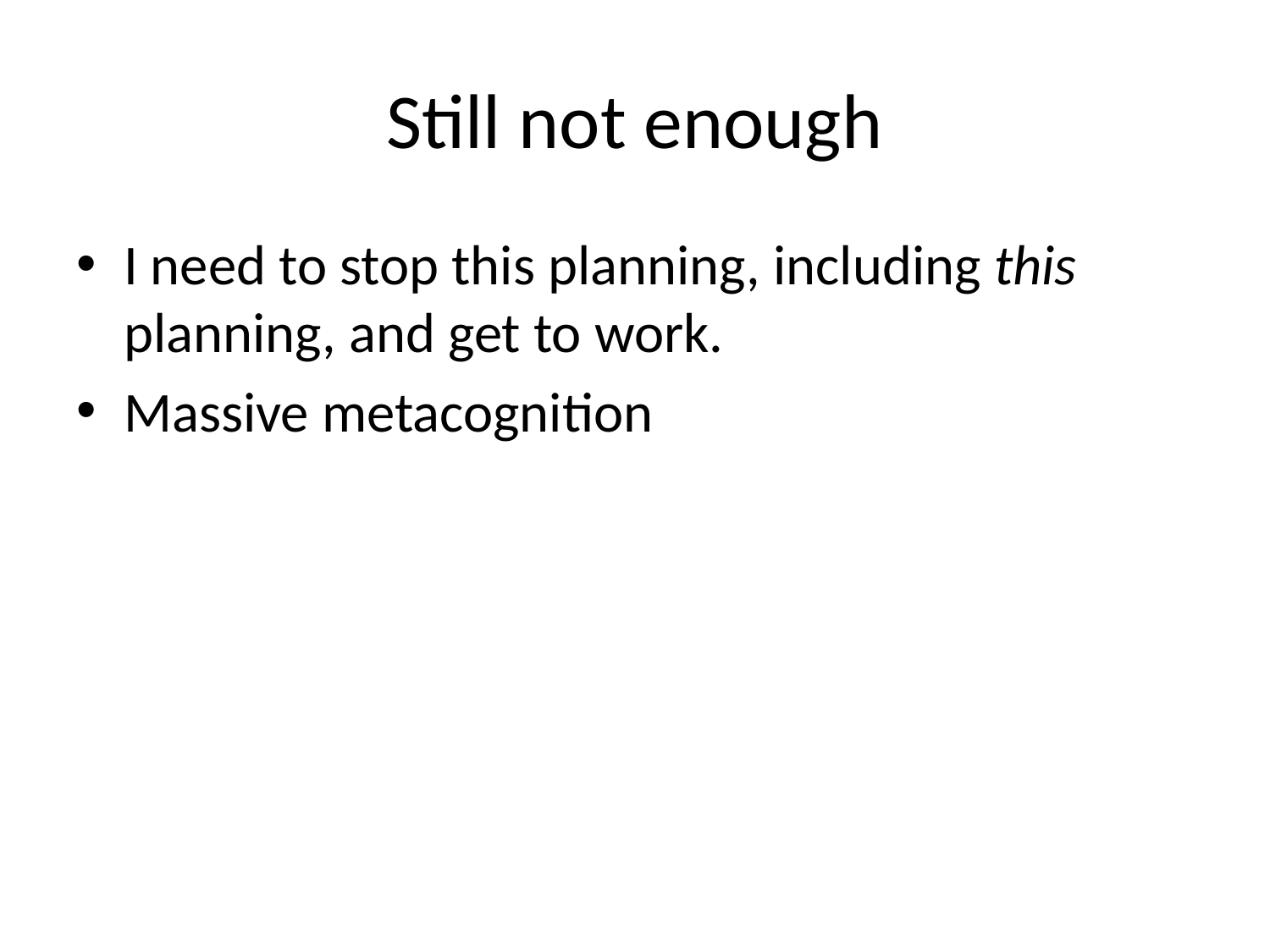

# Still not enough
I need to stop this planning, including this planning, and get to work.
Massive metacognition